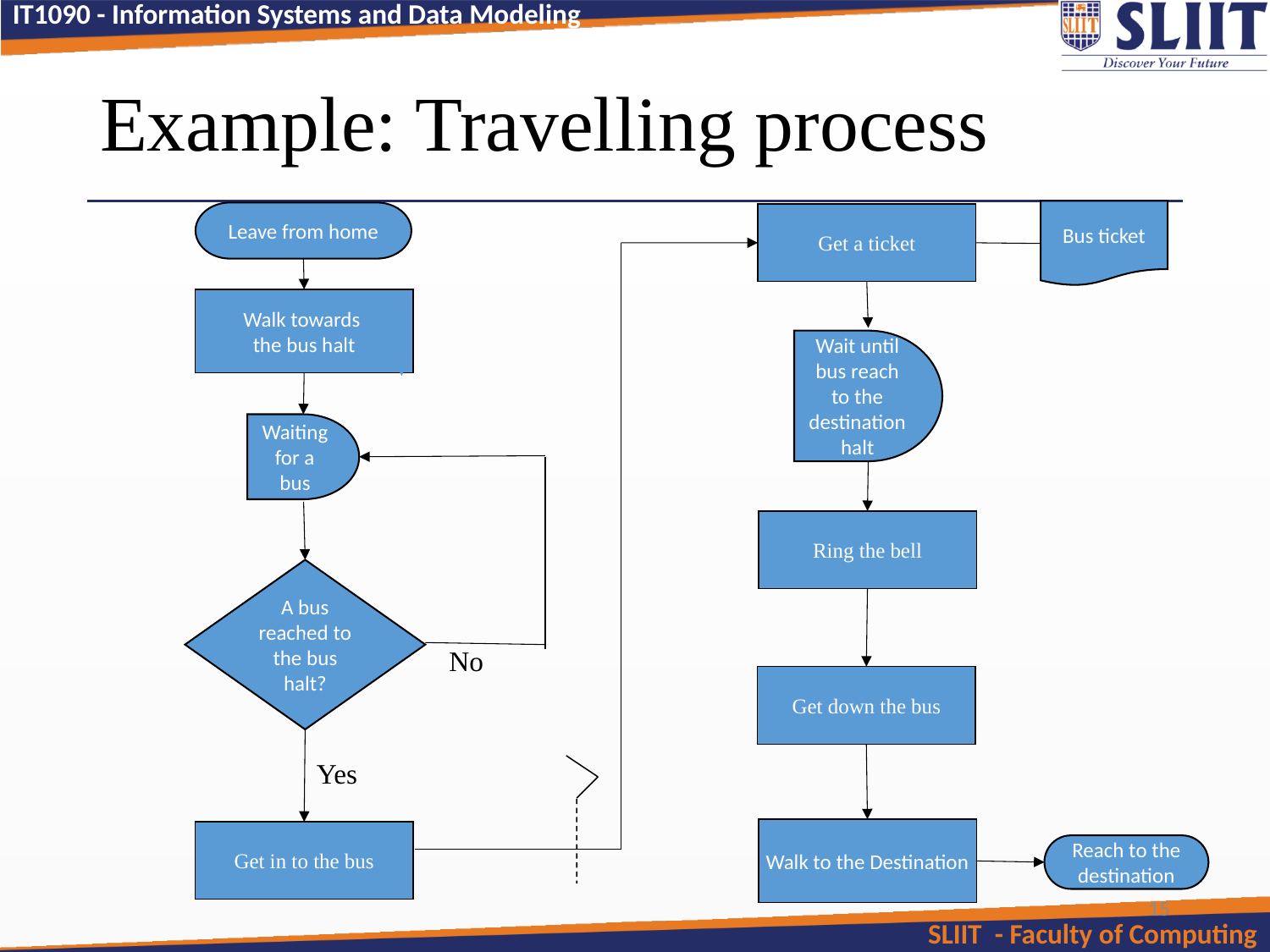

# Example: Travelling process
Bus ticket
Leave from home
Get a ticket
Walk towards
the bus halt
Wait until bus reach to the destination halt
Waiting for a bus
Ring the bell
A bus reached to the bus halt?
No
Get down the bus
Yes

Walk to the Destination
Get in to the bus
Reach to the destination
15